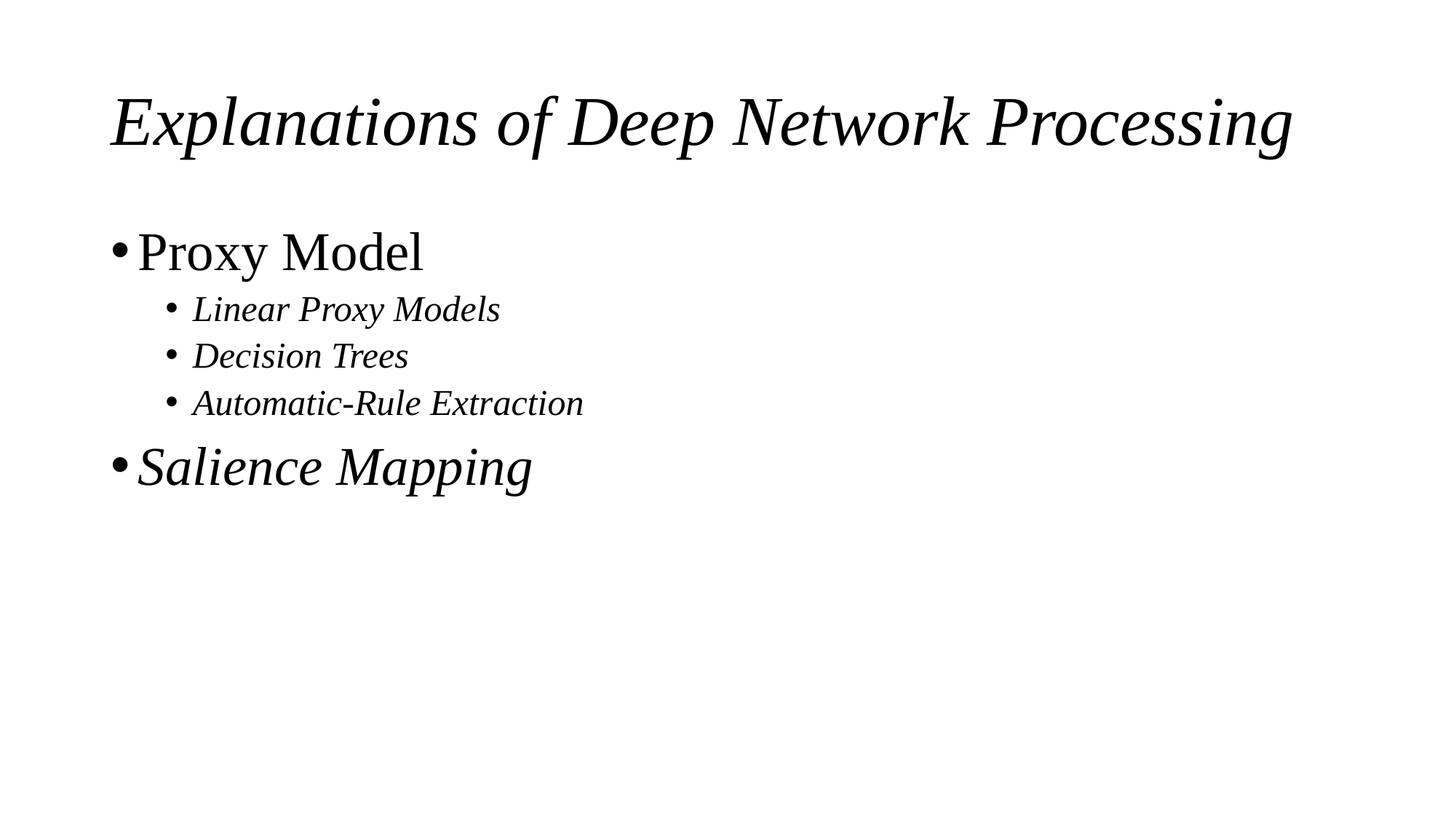

# Explanations of Deep Network Processing
Proxy Model
Linear Proxy Models
Decision Trees
Automatic-Rule Extraction
Salience Mapping